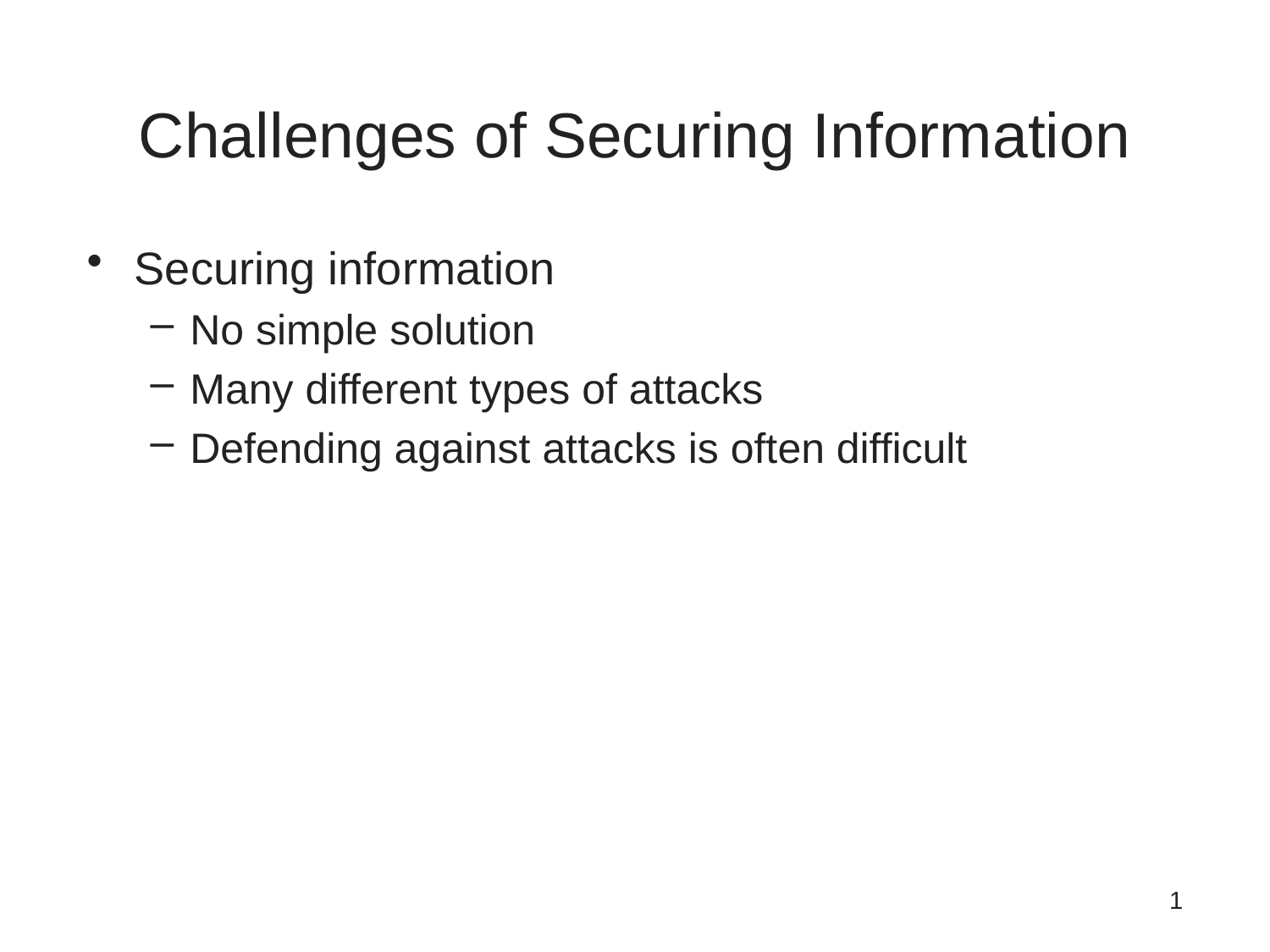

# Challenges of Securing Information
Securing information
No simple solution
Many different types of attacks
Defending against attacks is often difficult
1